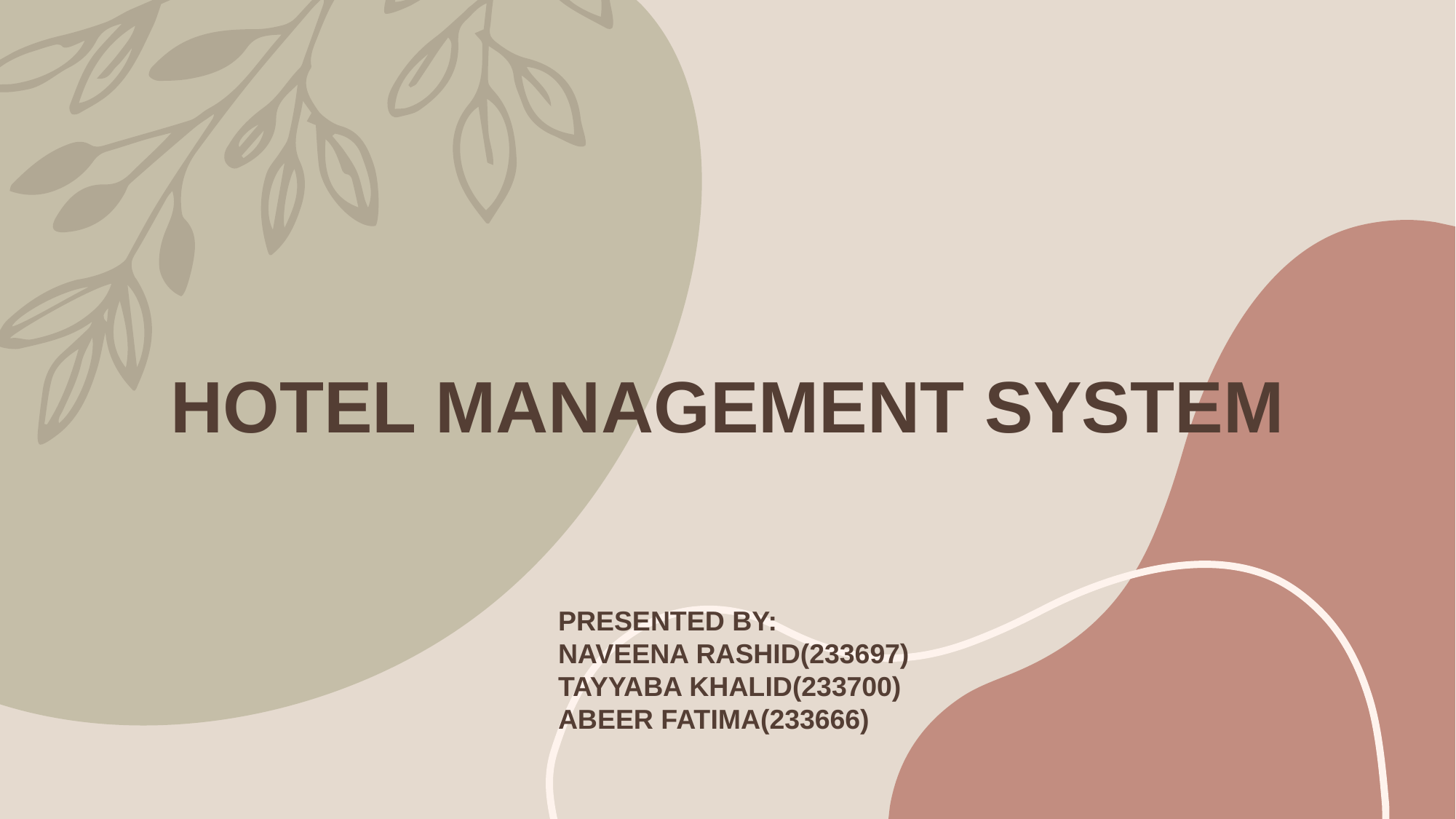

# HOTEL MANAGEMENT SYSTEM
PRESENTED BY:
NAVEENA RASHID(233697)
TAYYABA KHALID(233700)
ABEER FATIMA(233666)